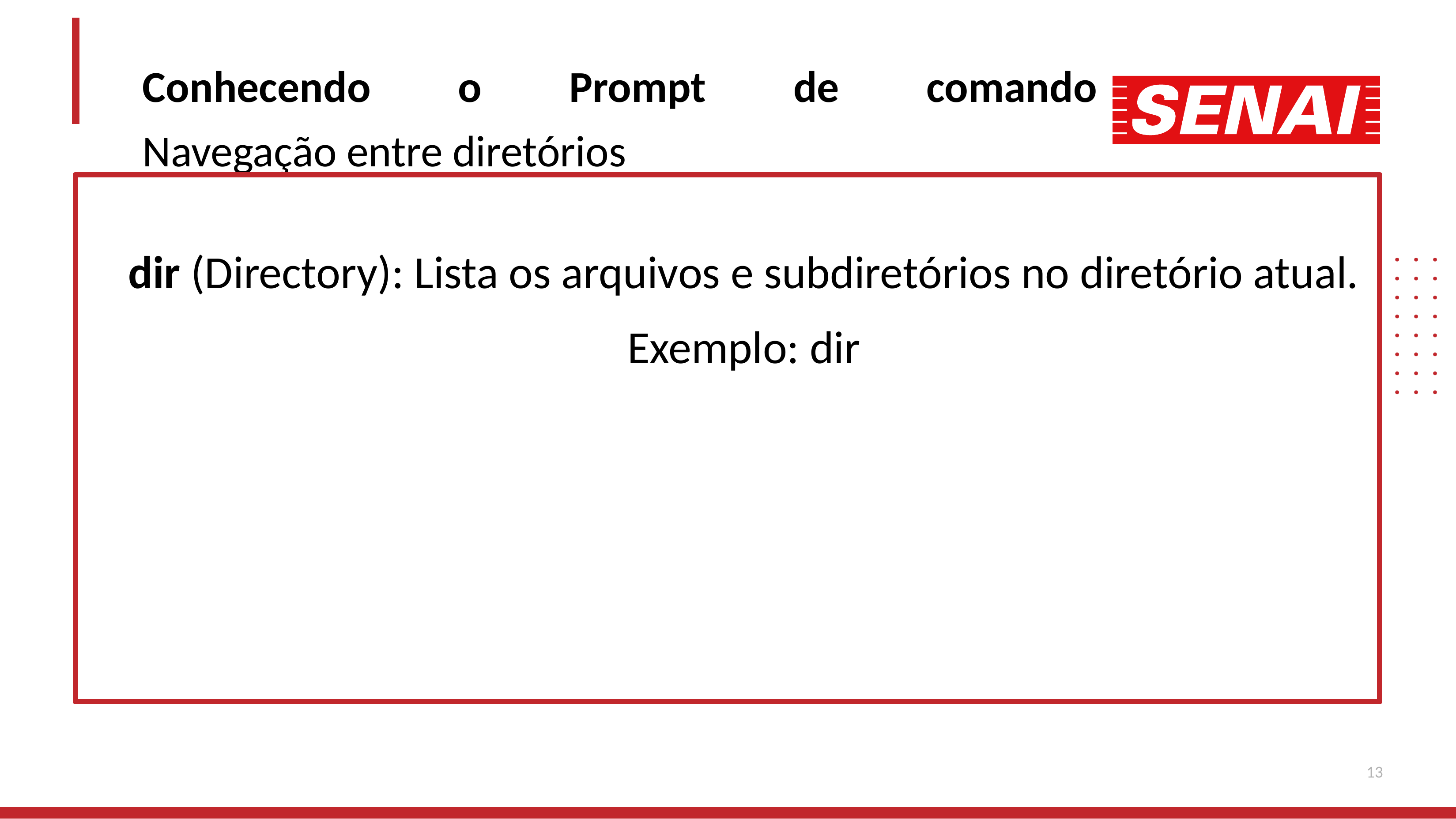

Conhecendo o Prompt de comando
Navegação entre diretórios

dir (Directory): Lista os arquivos e subdiretórios no diretório atual.

Exemplo: dir

13